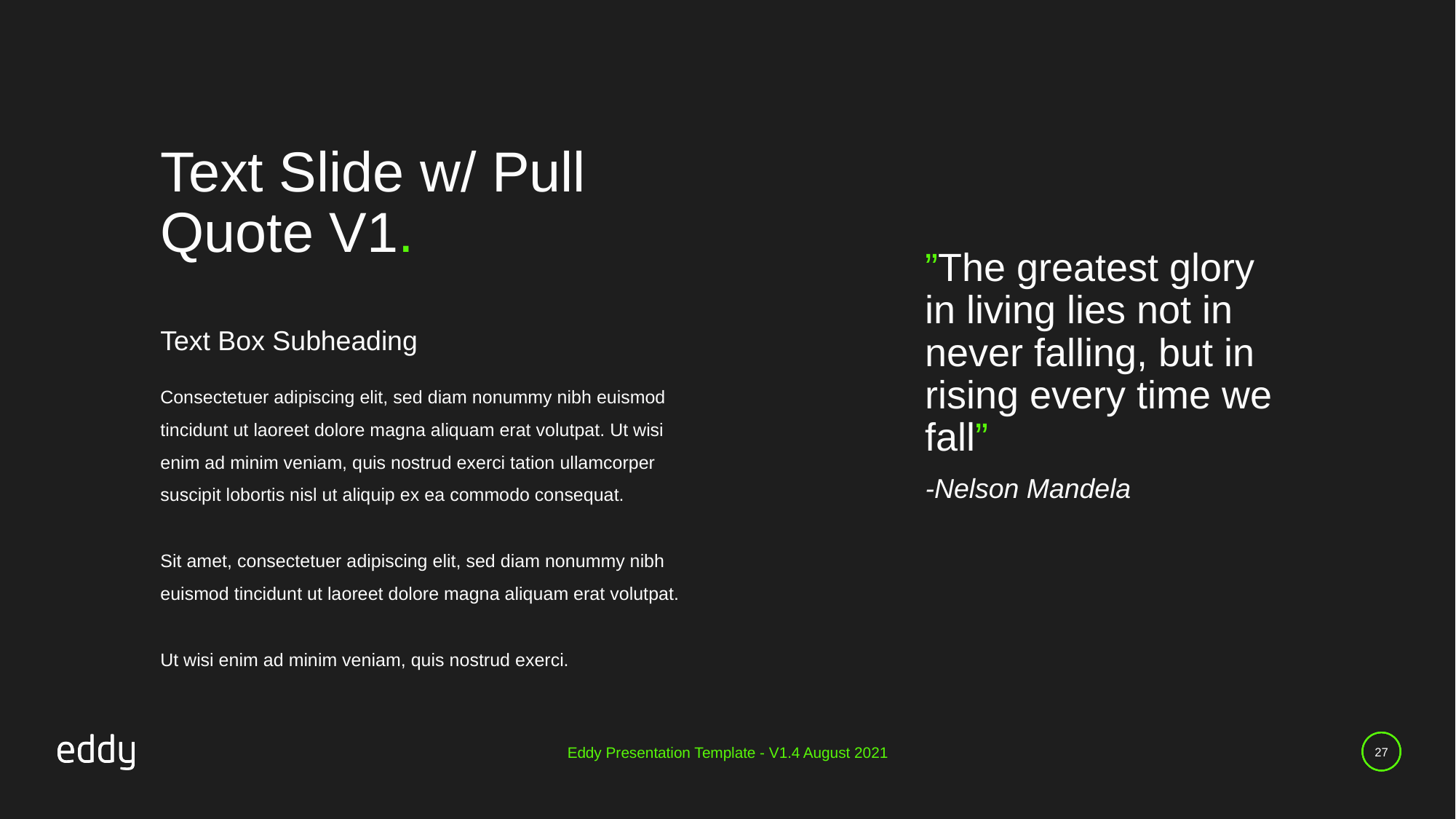

Text Slide w/ Pull Quote V1.
”The greatest glory in living lies not in never falling, but in rising every time we fall”
-Nelson Mandela

Text Box Subheading
Consectetuer adipiscing elit, sed diam nonummy nibh euismod tincidunt ut laoreet dolore magna aliquam erat volutpat. Ut wisi enim ad minim veniam, quis nostrud exerci tation ullamcorper suscipit lobortis nisl ut aliquip ex ea commodo consequat.
Sit amet, consectetuer adipiscing elit, sed diam nonummy nibh euismod tincidunt ut laoreet dolore magna aliquam erat volutpat.
Ut wisi enim ad minim veniam, quis nostrud exerci.

Eddy Presentation Template - V1.4 August 2021
27